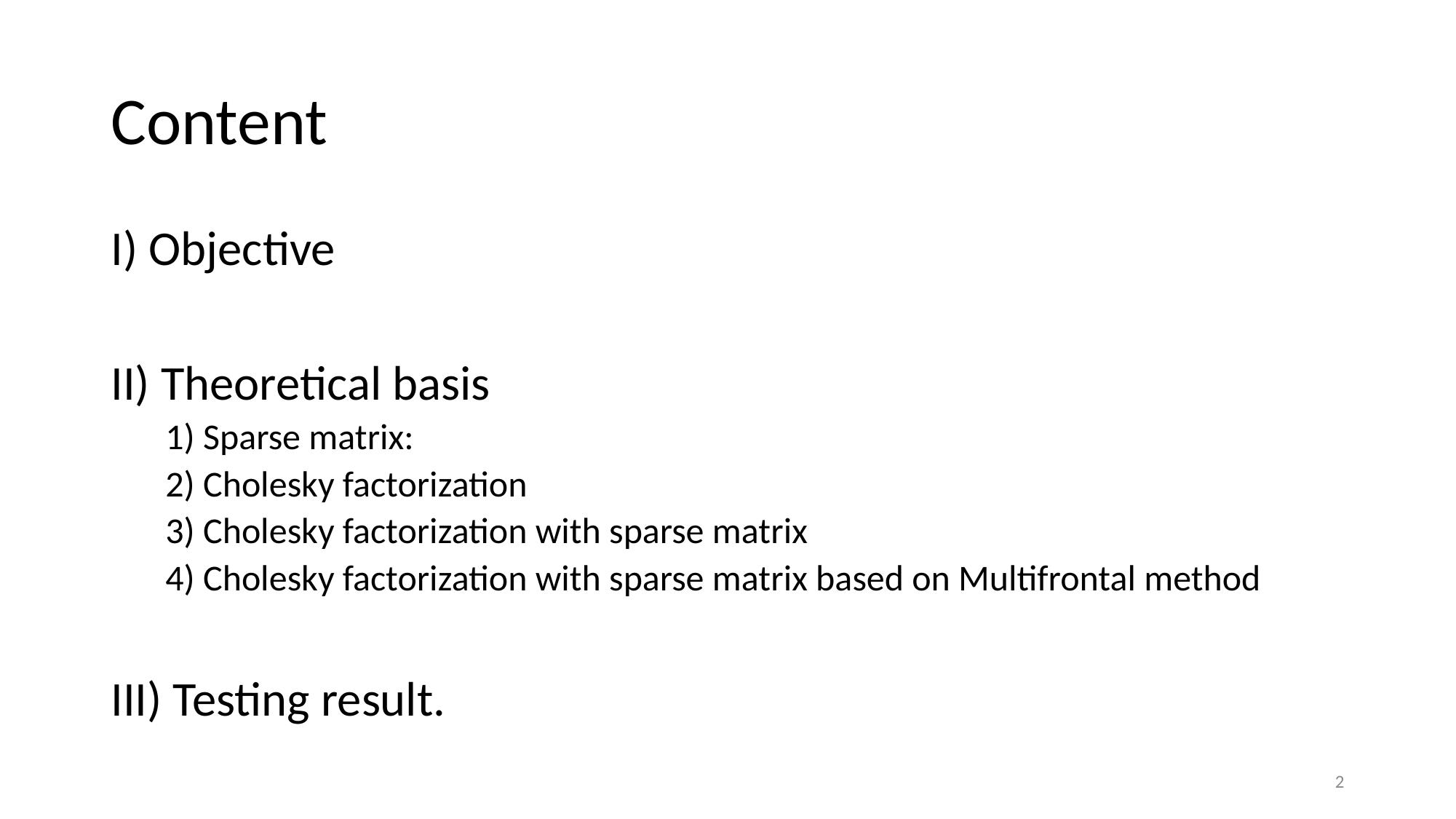

# Content
I) Objective

II) Theoretical basis
1) Sparse matrix:
2) Cholesky factorization
3) Cholesky factorization with sparse matrix
4) Cholesky factorization with sparse matrix based on Multifrontal method

III) Testing result.
2